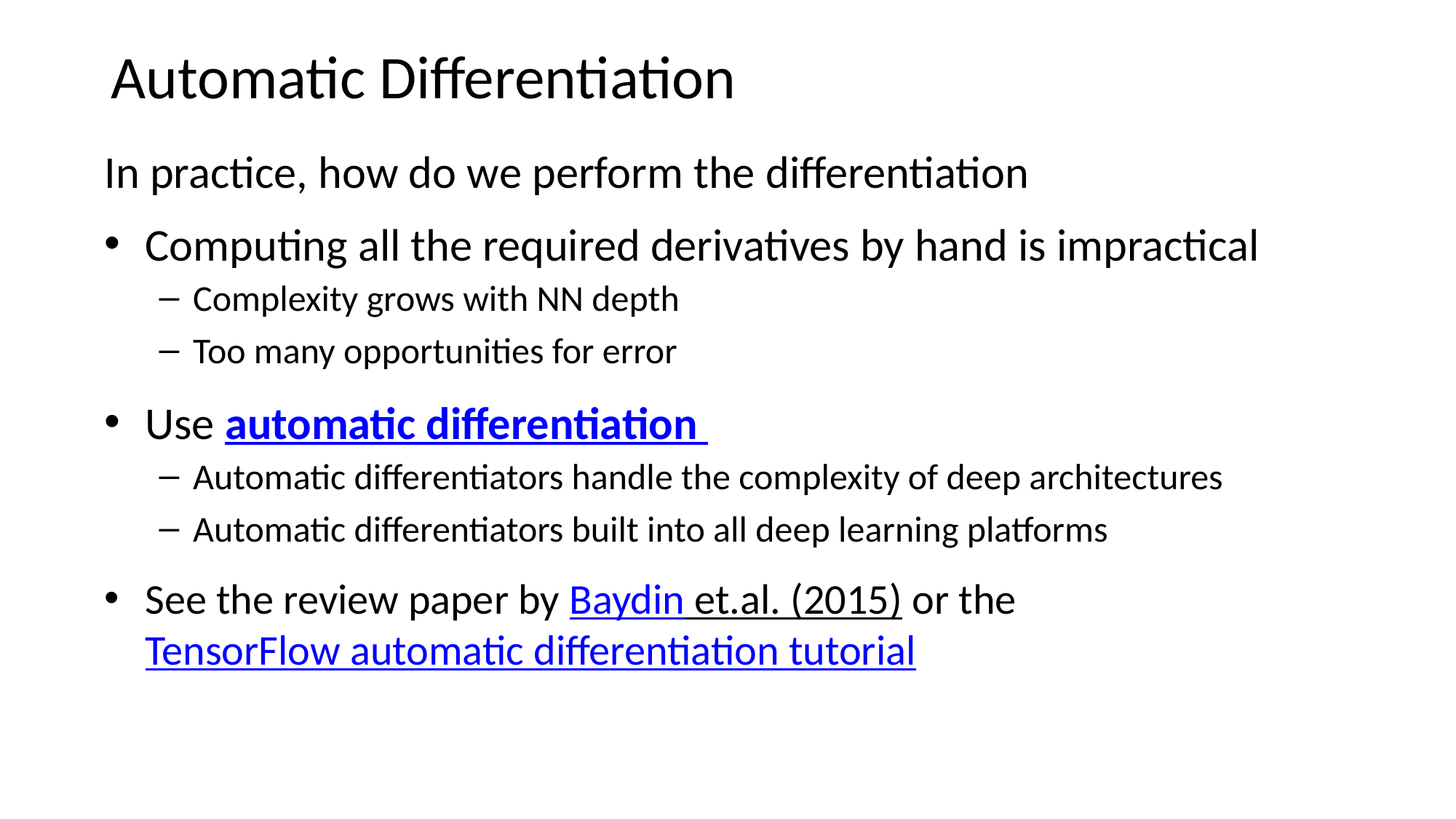

Automatic Differentiation
In practice, how do we perform the differentiation
Computing all the required derivatives by hand is impractical
Complexity grows with NN depth
Too many opportunities for error
Use automatic differentiation
Automatic differentiators handle the complexity of deep architectures
Automatic differentiators built into all deep learning platforms
See the review paper by Baydin et.al. (2015) or the TensorFlow automatic differentiation tutorial